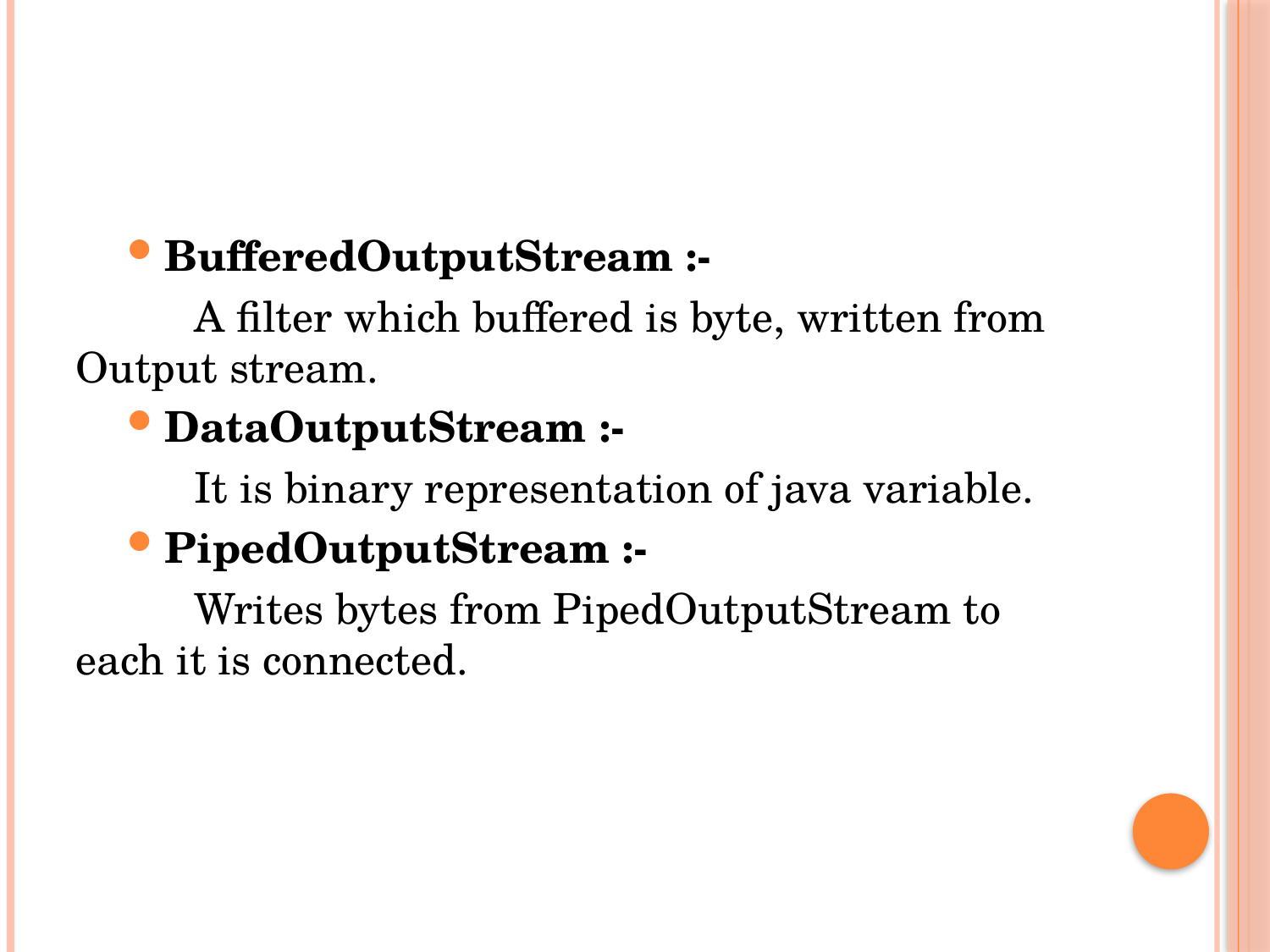

#
BufferedOutputStream :-
          A filter which buffered is byte, written from Output stream.
DataOutputStream :-
          It is binary representation of java variable.
PipedOutputStream :-
          Writes bytes from PipedOutputStream to each it is connected.